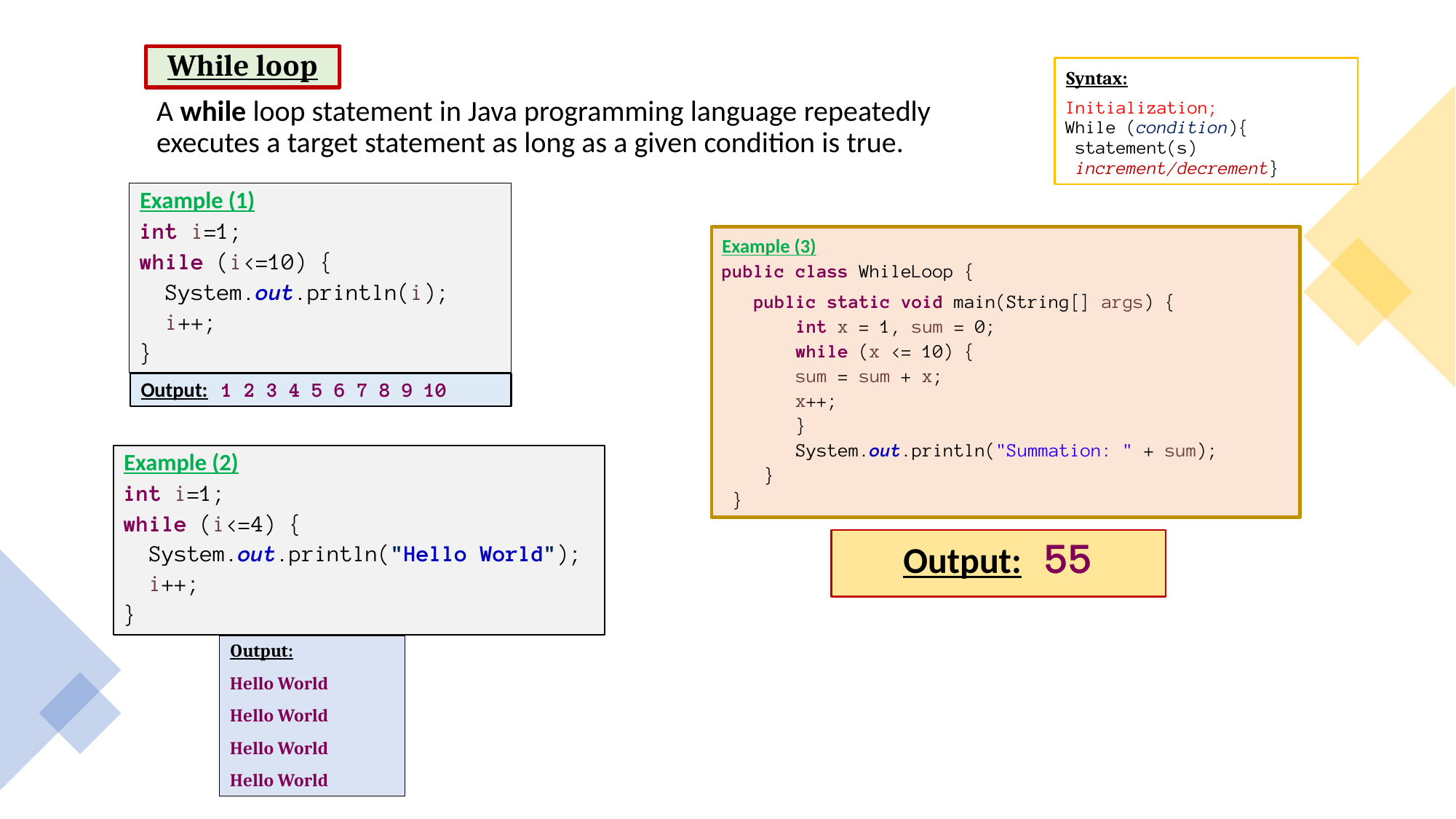

# While loop

Syntax:

Initialization;
While (condition){
 statement(s)
 increment/decrement}

A while loop statement in Java programming language repeatedly executes a target statement as long as a given condition is true.

Example (1)
int i=1;
while (i<=10) {
  System.out.println(i);
  i++;
}

Example (3)
public class WhileLoop {

   public static void main(String[] args) {
       int x = 1, sum = 0;
       while (x <= 10) {
       sum = sum + x;
       x++;
       }
       System.out.println("Summation: " + sum);
    }
 }

Output:   1 2 3 4 5 6 7 8 9 10
Example (2)
int i=1;
while (i<=4) {
  System.out.println("Hello World");
  i++;
}

Output:   55

Output:
Hello World
Hello World
Hello World
Hello World